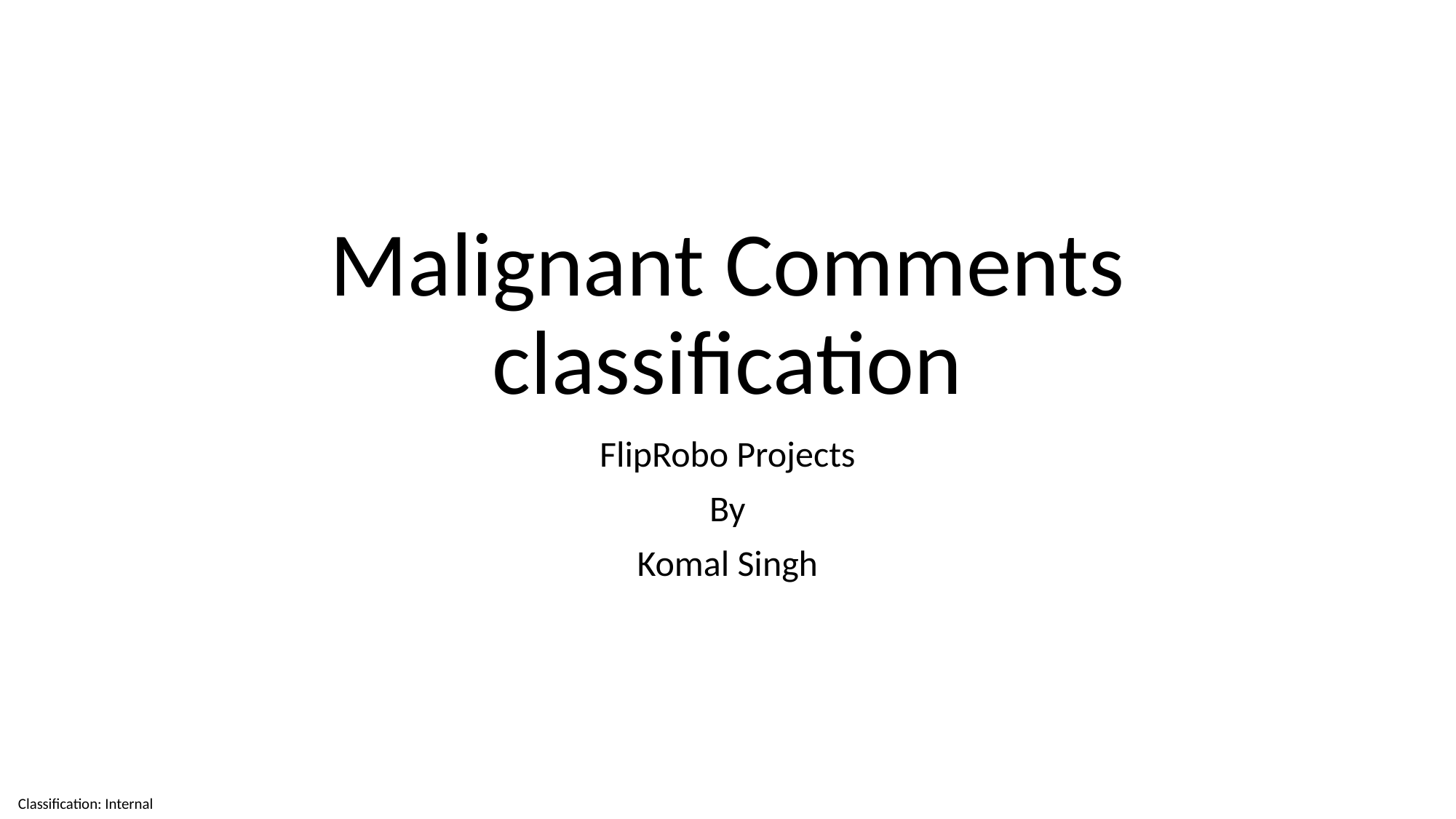

# Malignant Comments classification
FlipRobo Projects
By
Komal Singh